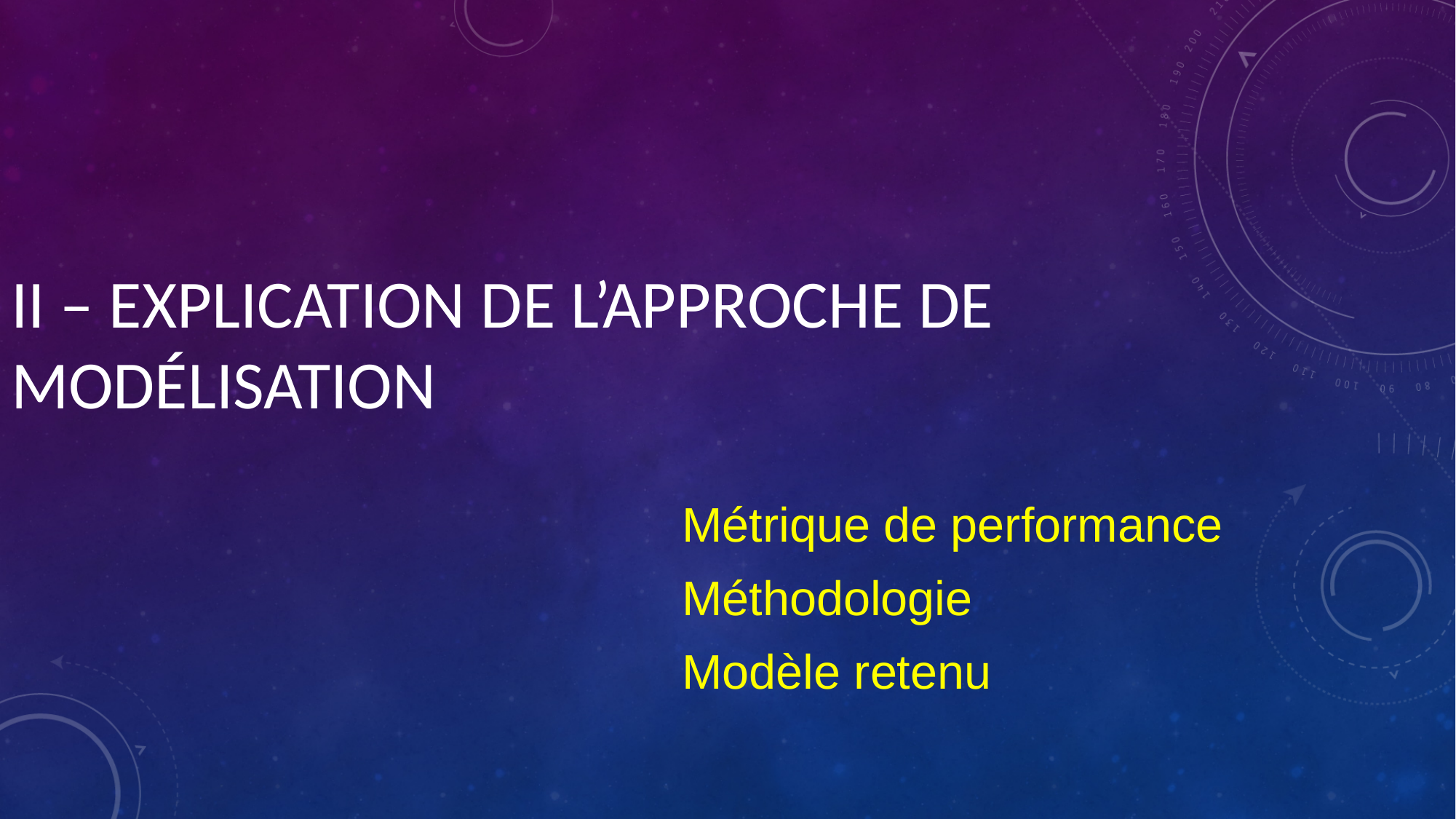

# II – EXPLICATION DE L’APPROCHE DE MODÉLISATION

Métrique de performance
Méthodologie
Modèle retenu